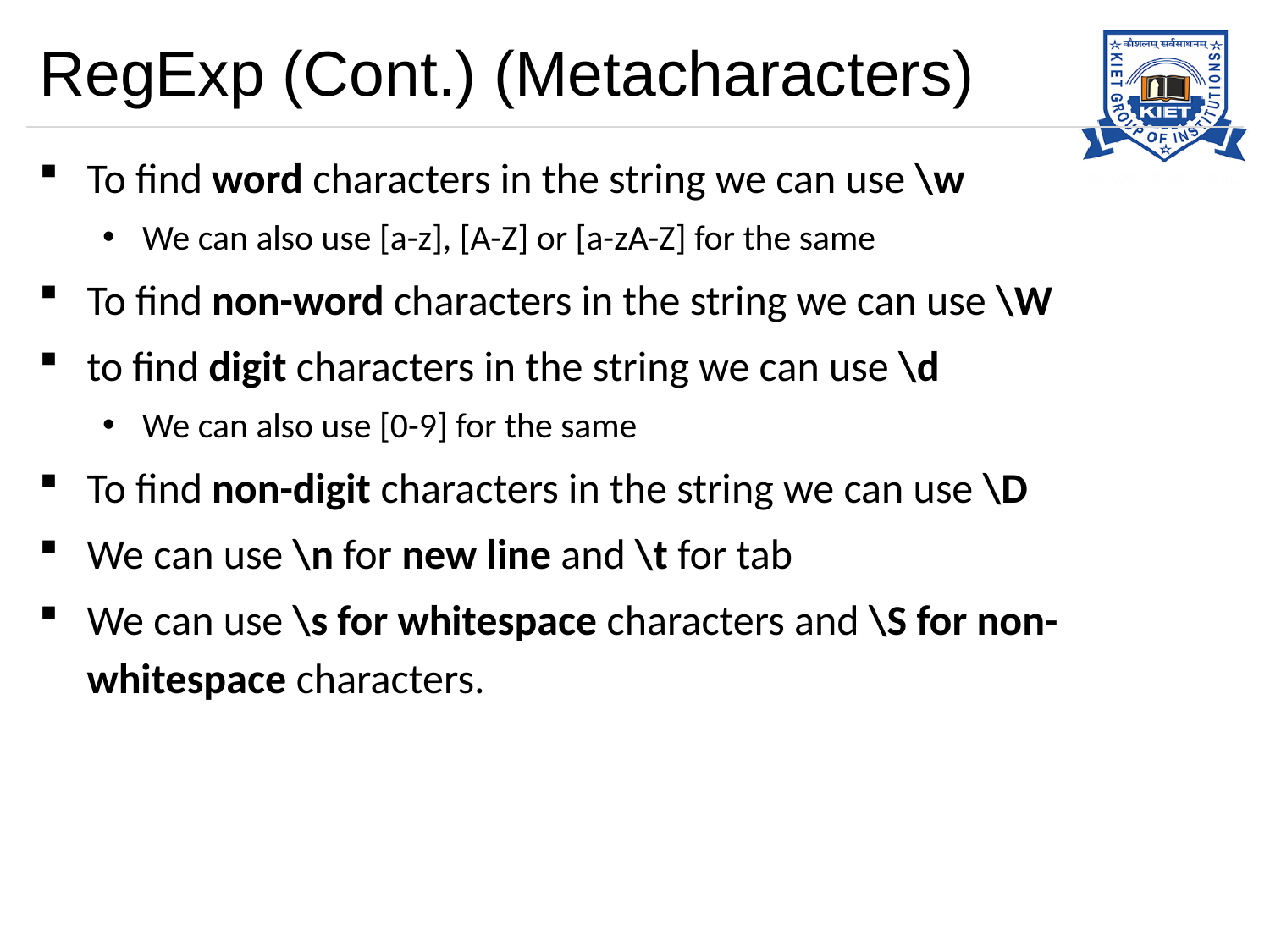

# RegExp (Cont.) (Metacharacters)
To find word characters in the string we can use \w
We can also use [a-z], [A-Z] or [a-zA-Z] for the same
To find non-word characters in the string we can use \W
to find digit characters in the string we can use \d
We can also use [0-9] for the same
To find non-digit characters in the string we can use \D
We can use \n for new line and \t for tab
We can use \s for whitespace characters and \S for non- whitespace characters.